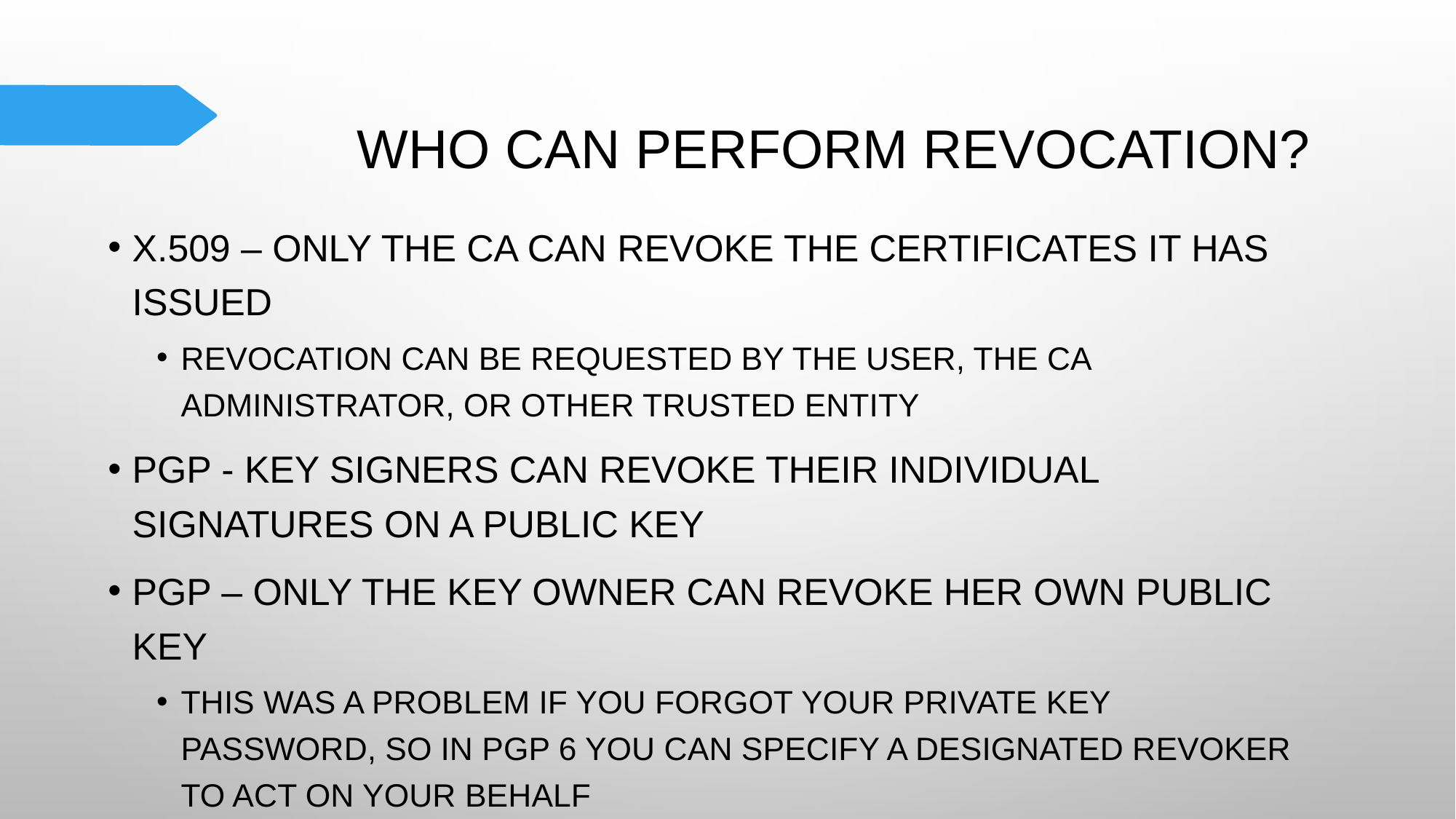

# Who can perform revocation?
X.509 – only the CA can revoke the certificates it has issued
Revocation can be requested by the user, the CA administrator, or other trusted entity
PGP - key signers can revoke their individual signatures on a public key
PGP – only the key owner can revoke her own public key
This was a problem if you forgot your private key password, so in PGP 6 you can specify a designated revoker to act on your behalf